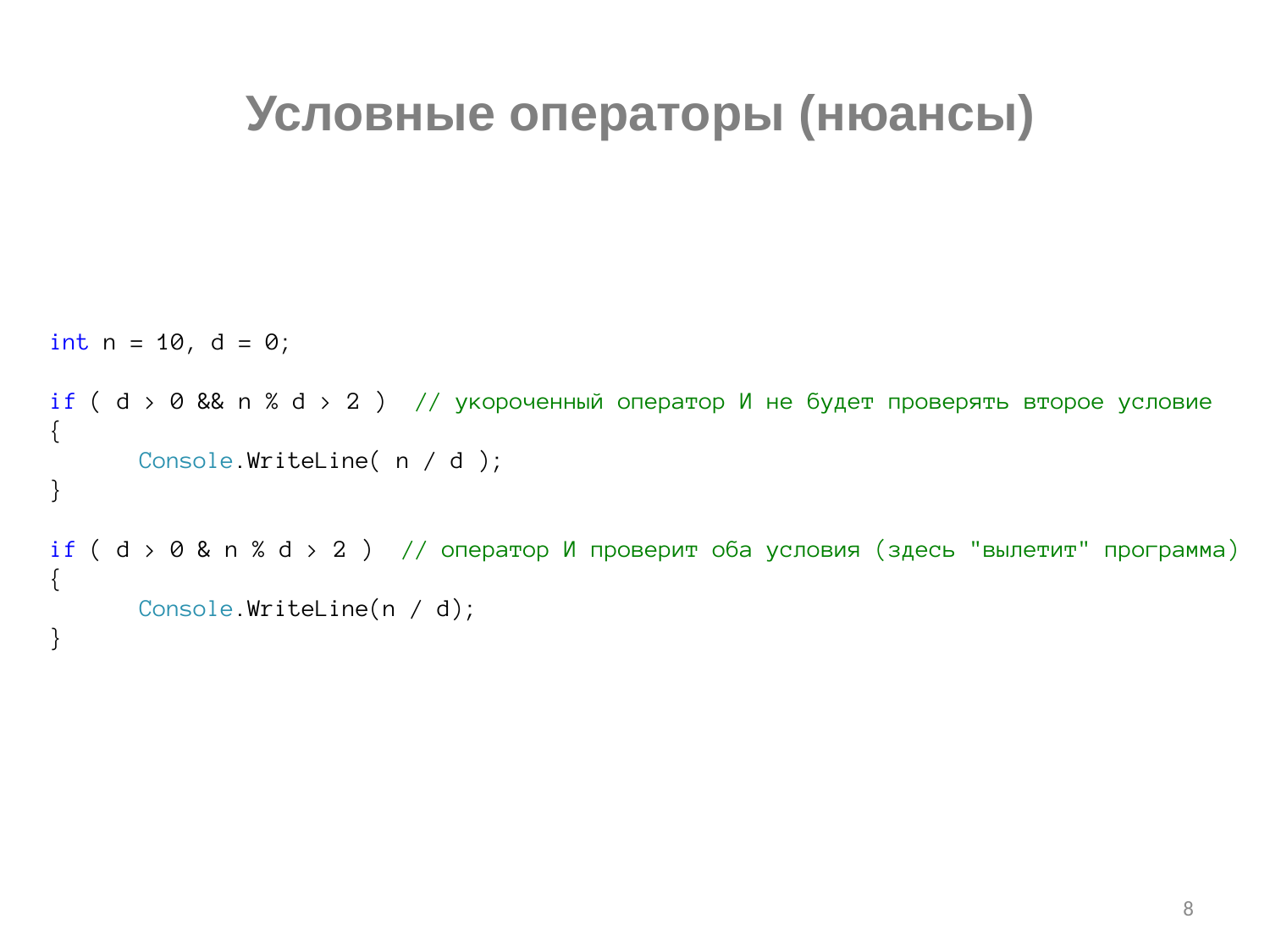

Условные операторы (нюансы)
int n = 10, d = 0;

if ( d > 0 && n % d > 2 )  // укороченный оператор И не будет проверять второе условие
{
	Console.WriteLine( n / d );
}

if ( d > 0 & n % d > 2 )  // оператор И проверит оба условия (здесь "вылетит" программа)
{
	Console.WriteLine(n / d);
}
8